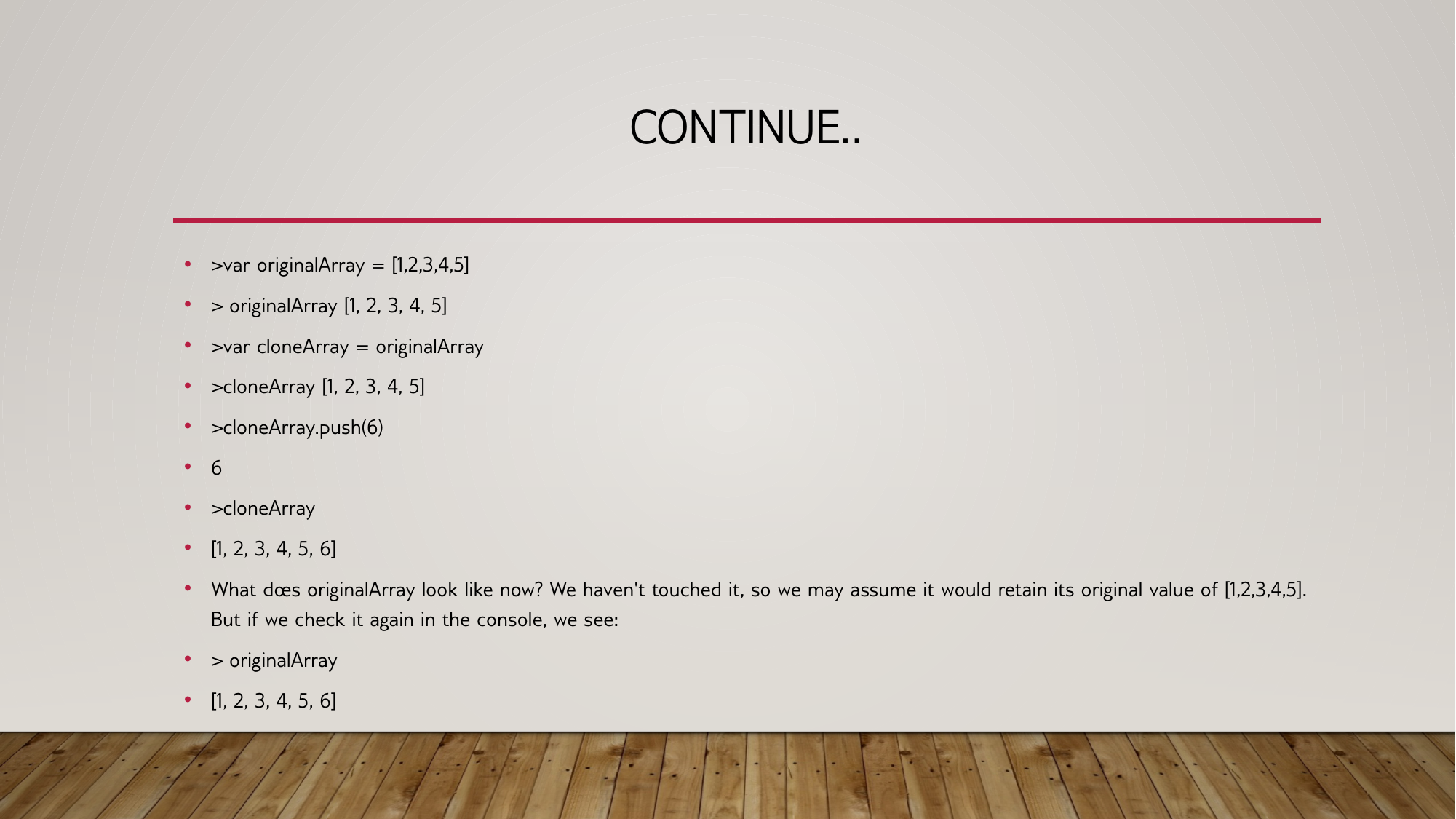

# Continue..
>var originalArray = [1,2,3,4,5]
> originalArray [1, 2, 3, 4, 5]
>var cloneArray = originalArray
>cloneArray [1, 2, 3, 4, 5]
>cloneArray.push(6)
6
>cloneArray
[1, 2, 3, 4, 5, 6]
What does originalArray look like now? We haven't touched it, so we may assume it would retain its original value of [1,2,3,4,5]. But if we check it again in the console, we see:
> originalArray
[1, 2, 3, 4, 5, 6]